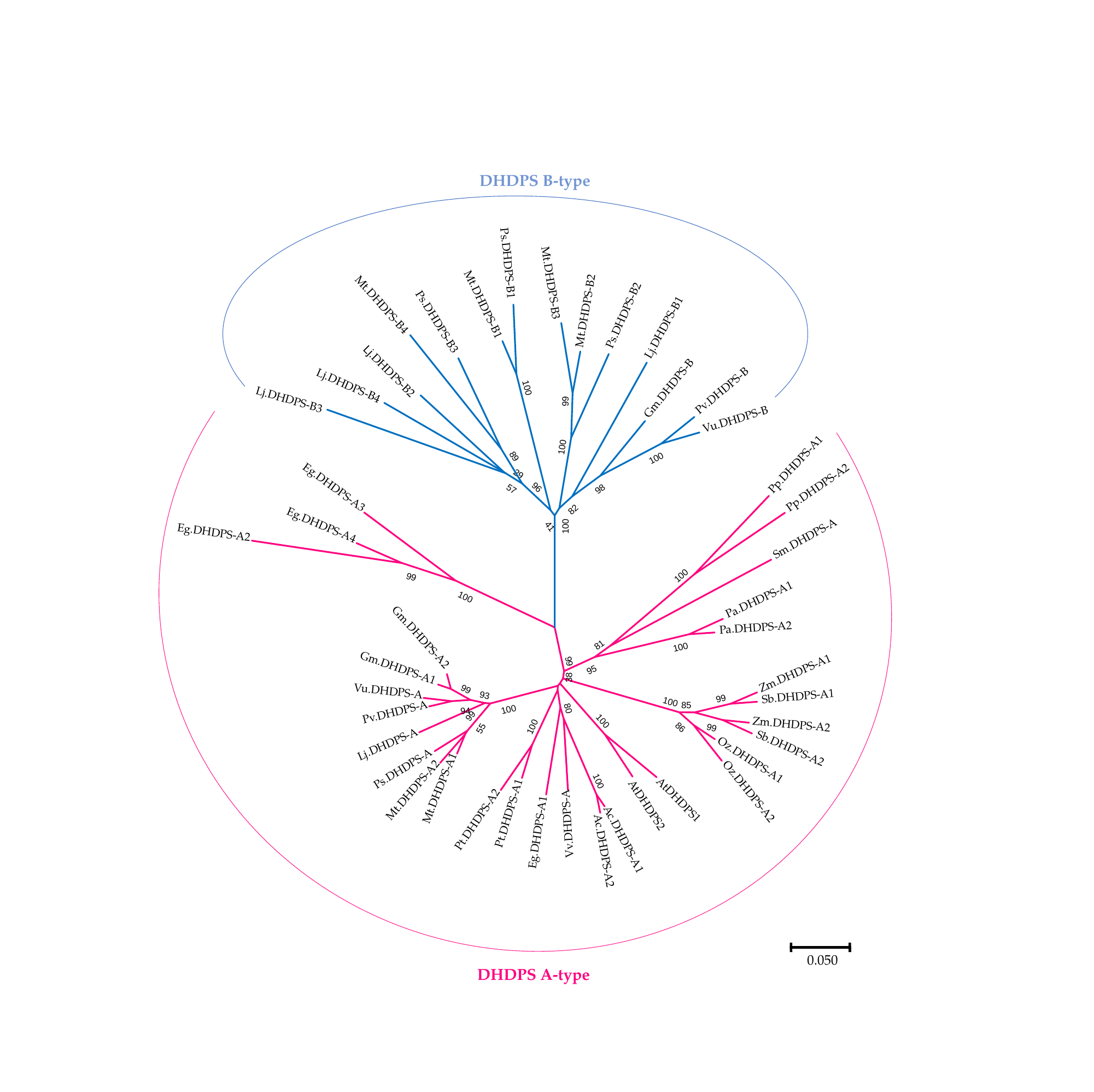

DHDPS B-type

Ps.DHDPS-B1
Mt.DHDPS-B3
Mt.DHDPS-B1
Mt.DHDPS-B4
Mt.DHDPS-B2

Ps.DHDPS-B2
Ps.DHDPS-B3
Lj.DHDPS-B1

Lj.DHDPS-B2

Lj.DHDPS-B4
Gm.DHDPS-B
100
Pv.DHDPS-B
Lj.DHDPS-B3

99

Vu.DHDPS-B

100

89
100
Pp.DHDPS-A1
29

Pp.DHDPS-A2
Eg.DHDPS-A3
96
98
57

82

Eg.DHDPS-A4
100
41
Eg.DHDPS-A2
Sm.DHDPS-A

100
99

100
Pa.DHDPS-A1

Pa.DHDPS-A2

Gm.DHDPS-A2

81
100

99

Gm.DHDPS-A1
95
Zm.DHDPS-A1

38

99

Vu.DHDPS-A

Sb.DHDPS-A1

93

99
100

85

80

100

Pv.DHDPS-A
94

99

100
Zm.DHDPS-A2

100
86
99
55

Lj.DHDPS-A
Sb.DHDPS-A2

Oz.DHDPS-A1
Ps.DHDPS-A
100
Mt.DHDPS-A1
Mt.DHDPS-A2
Oz.DHDPS-A2
AtDHDPS1

AtDHDPS2
Pt.DHDPS-A1
Pt.DHDPS-A2
Vv.DHDPS-A
Eg.DHDPS-A1
Ac.DHDPS-A1
Ac.DHDPS-A2

0.050

DHDPS A-type